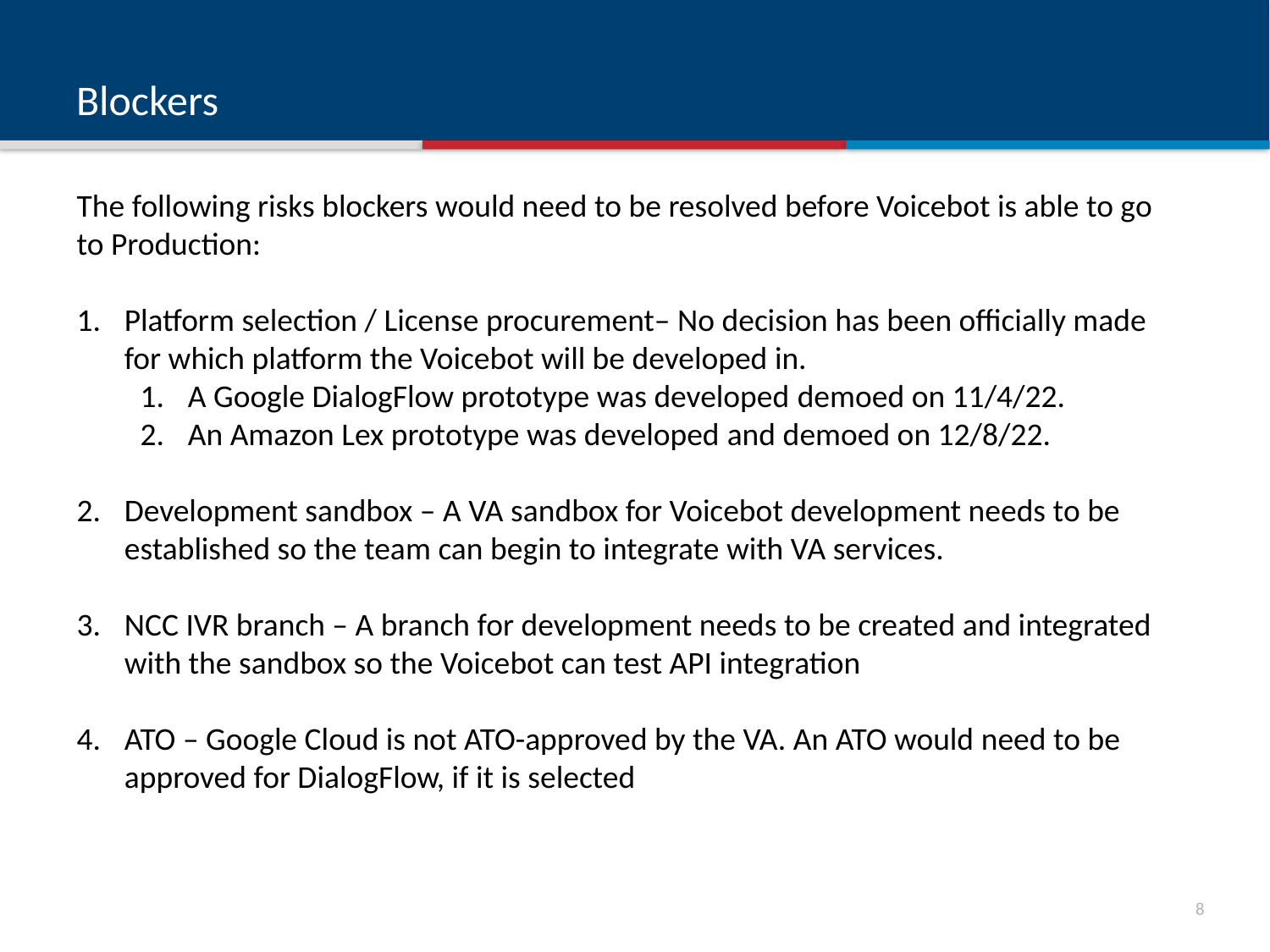

# Blockers
The following risks blockers would need to be resolved before Voicebot is able to go to Production:

Platform selection / License procurement– No decision has been officially made for which platform the Voicebot will be developed in.
A Google DialogFlow prototype was developed demoed on 11/4/22.
An Amazon Lex prototype was developed and demoed on 12/8/22.

Development sandbox – A VA sandbox for Voicebot development needs to be established so the team can begin to integrate with VA services.

NCC IVR branch – A branch for development needs to be created and integrated with the sandbox so the Voicebot can test API integration

ATO – Google Cloud is not ATO-approved by the VA. An ATO would need to be approved for DialogFlow, if it is selected

8